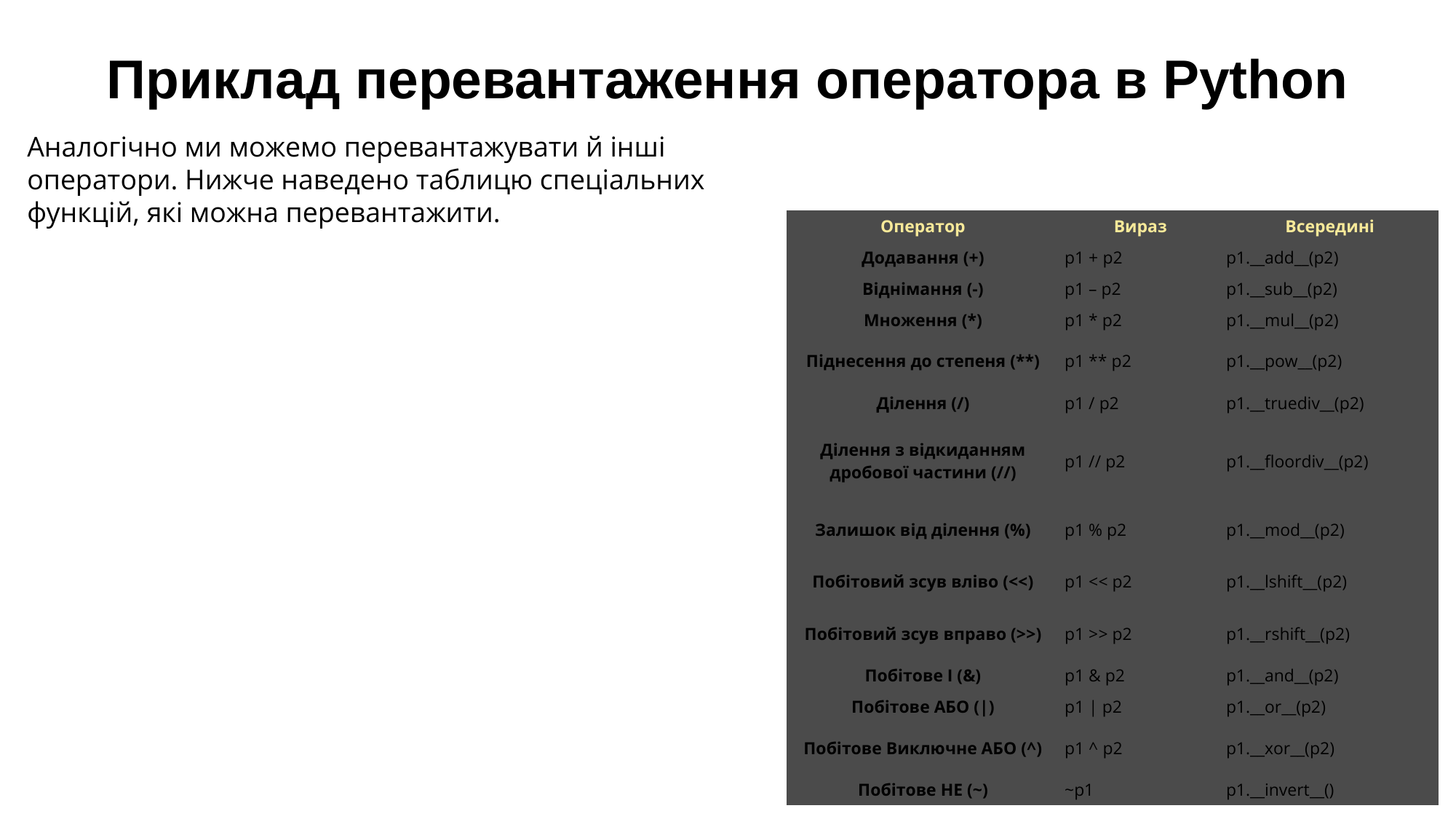

Приклад перевантаження оператора в Python
Аналогічно ми можемо перевантажувати й інші оператори. Нижче наведено таблицю спеціальних функцій, які можна перевантажити.

| Оператор | Вираз | Всередині |
| --- | --- | --- |
| Додавання (+) | p1 + p2 | p1.\_\_add\_\_(p2) |
| Віднімання (-) | p1 – p2 | p1.\_\_sub\_\_(p2) |
| Множення (\*) | p1 \* p2 | p1.\_\_mul\_\_(p2) |
| Піднесення до степеня (\*\*) | p1 \*\* p2 | p1.\_\_pow\_\_(p2) |
| Ділення (/) | p1 / p2 | p1.\_\_truediv\_\_(p2) |
| Ділення з відкиданням дробової частини (//) | p1 // p2 | p1.\_\_floordiv\_\_(p2) |
| Залишок від ділення (%) | p1 % p2 | p1.\_\_mod\_\_(p2) |
| Побітовий зсув вліво (<<) | p1 << p2 | p1.\_\_lshift\_\_(p2) |
| Побітовий зсув вправо (>>) | p1 >> p2 | p1.\_\_rshift\_\_(p2) |
| Побітове І (&) | p1 & p2 | p1.\_\_and\_\_(p2) |
| Побітове АБО (|) | p1 | p2 | p1.\_\_or\_\_(p2) |
| Побітове Виключне АБО (^) | p1 ^ p2 | p1.\_\_xor\_\_(p2) |
| Побітове НЕ (~) | ~p1 | p1.\_\_invert\_\_() |